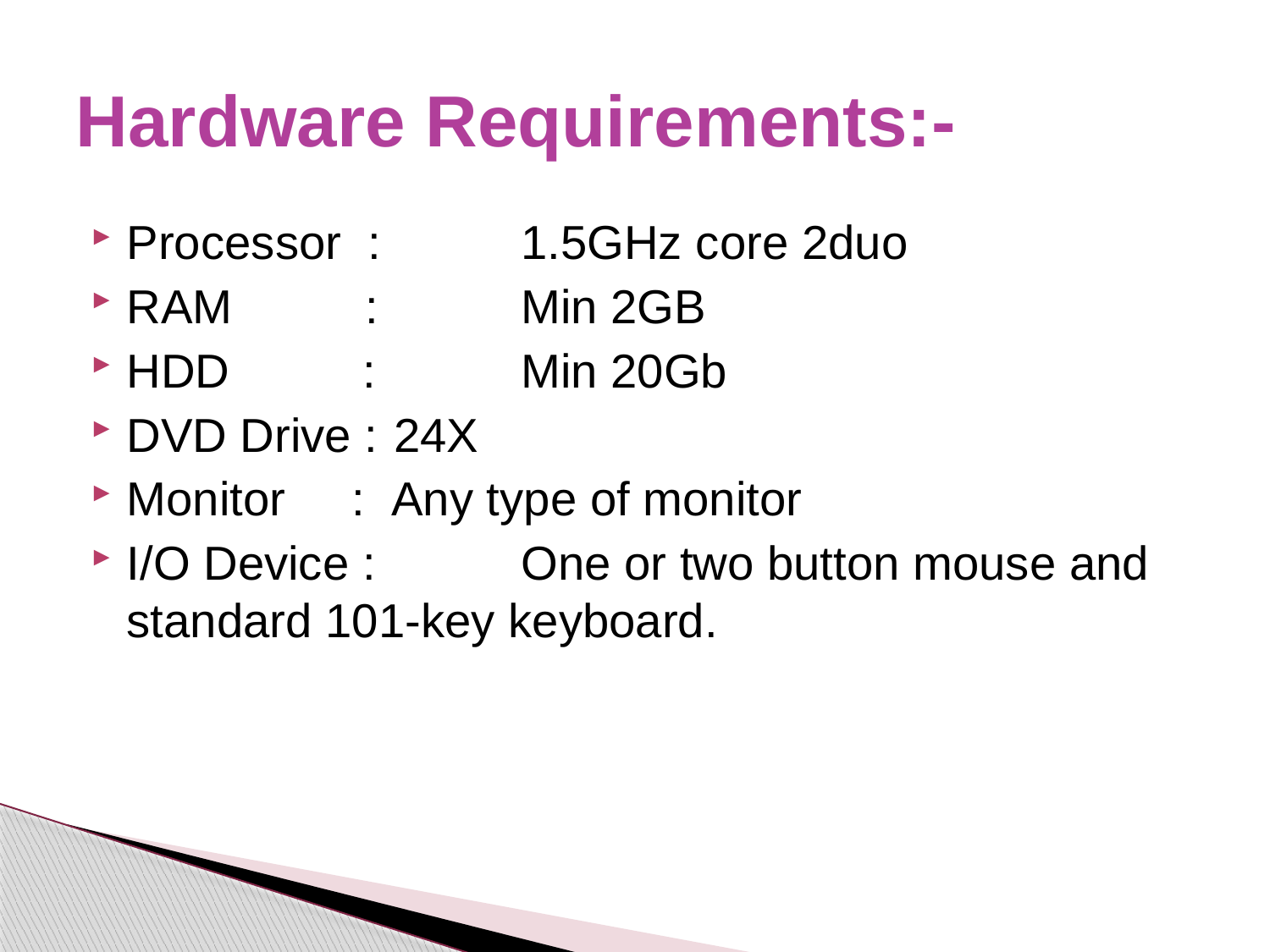

# Hardware Requirements:-
Processor  : 	 1.5GHz core 2duo
RAM          : 	 Min 2GB
HDD          : 	 Min 20Gb
DVD Drive :	 24X
Monitor     : 	 Any type of monitor
I/O Device :  	 One or two button mouse and standard 101-key keyboard.